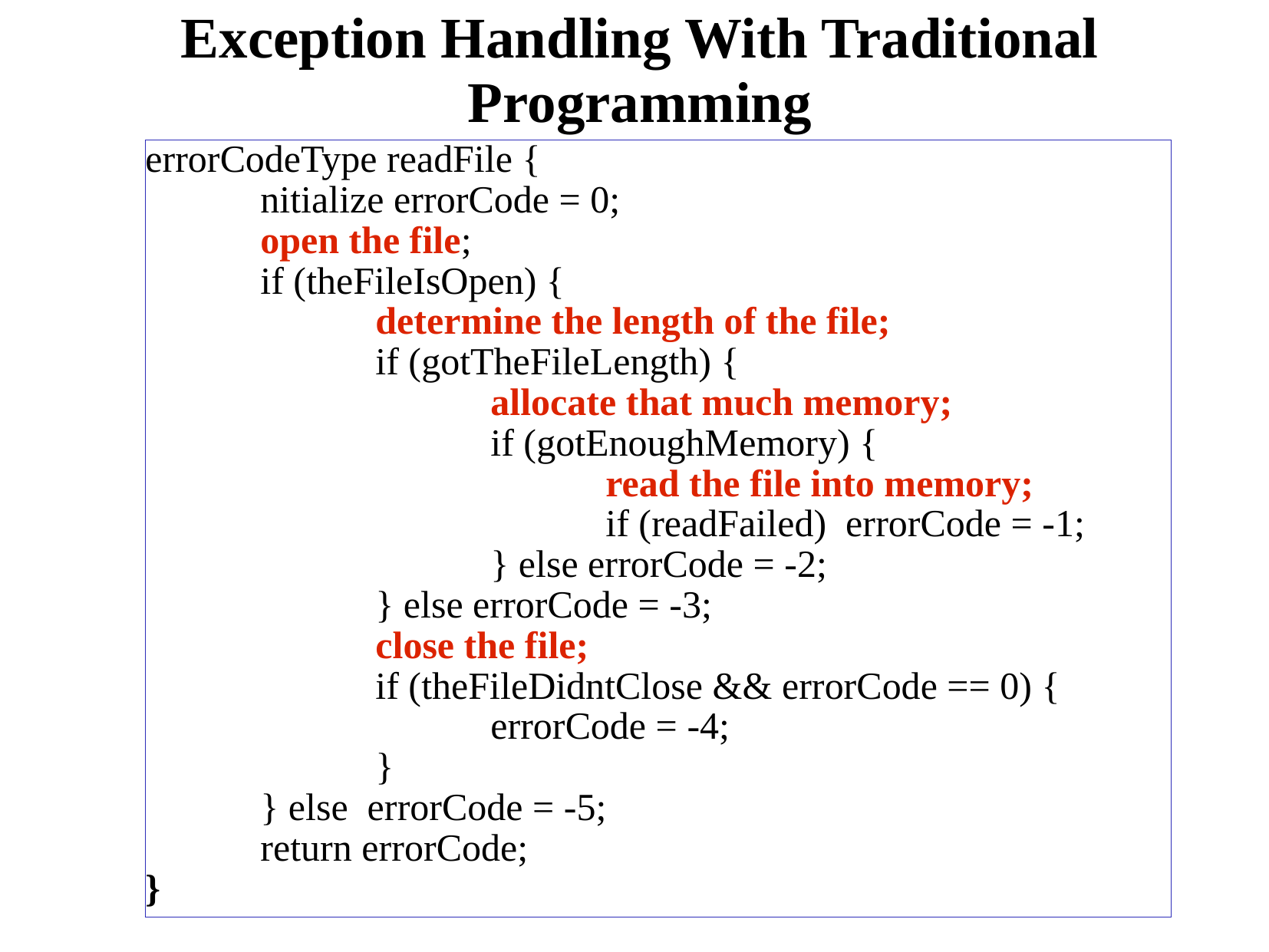

# Exception Handling With Traditional Programming
errorCodeType readFile {
 	nitialize errorCode = 0;
 	open the file;
 	if (theFileIsOpen) {
 		determine the length of the file;
 		if (gotTheFileLength) {
 			allocate that much memory;
 			if (gotEnoughMemory) {
 				read the file into memory;
 				if (readFailed)  errorCode = -1;
 			} else errorCode = -2;
 		} else errorCode = -3;
 		close the file;
		if (theFileDidntClose && errorCode == 0) {
 			errorCode = -4;
 		}
	} else  errorCode = -5;
 	return errorCode;
}